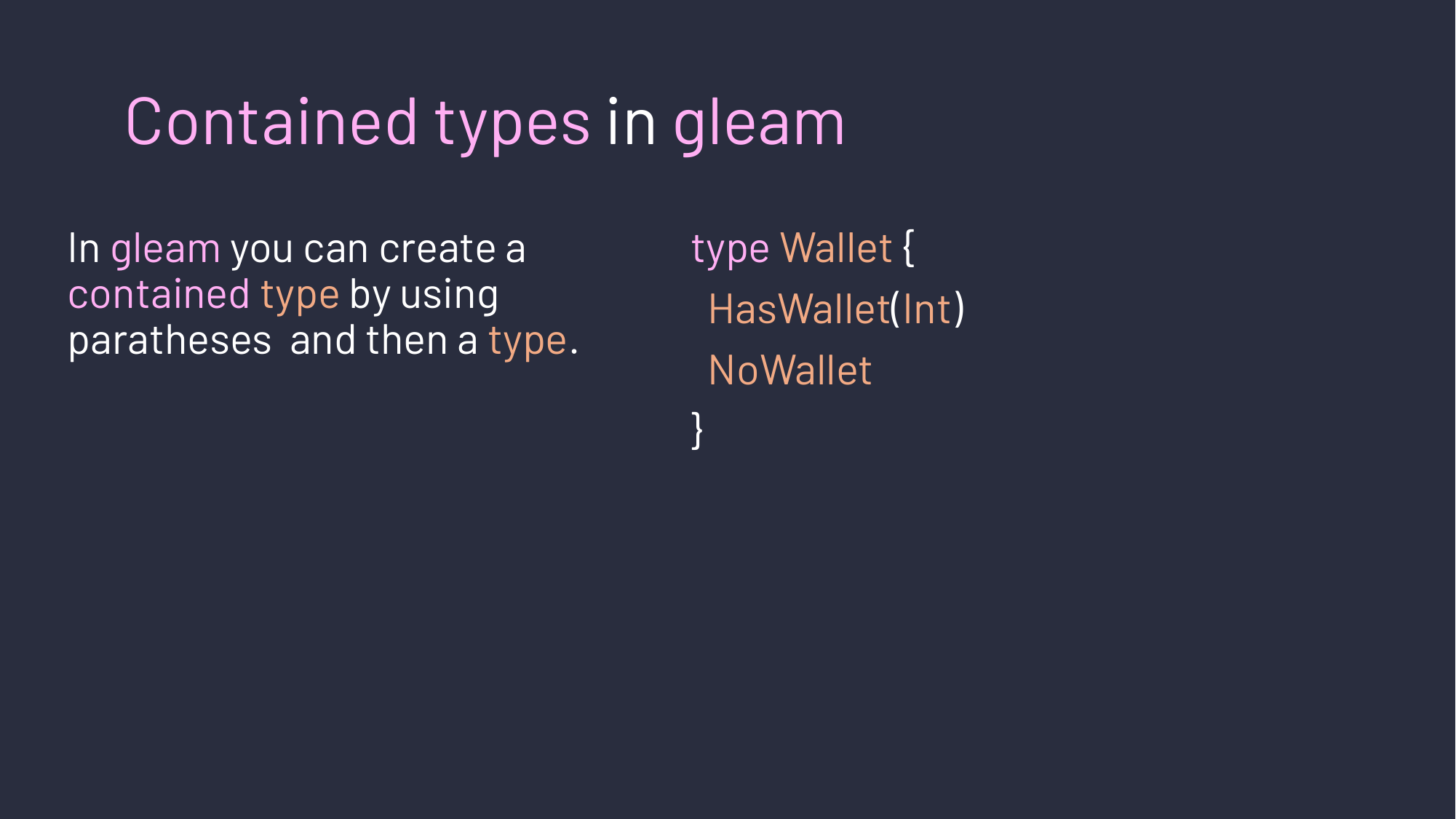

# Contained types in gleam

In gleam you can create a contained type by using paratheses  and then a type.
type Wallet {
  HasWallet(Int)
  NoWallet
}